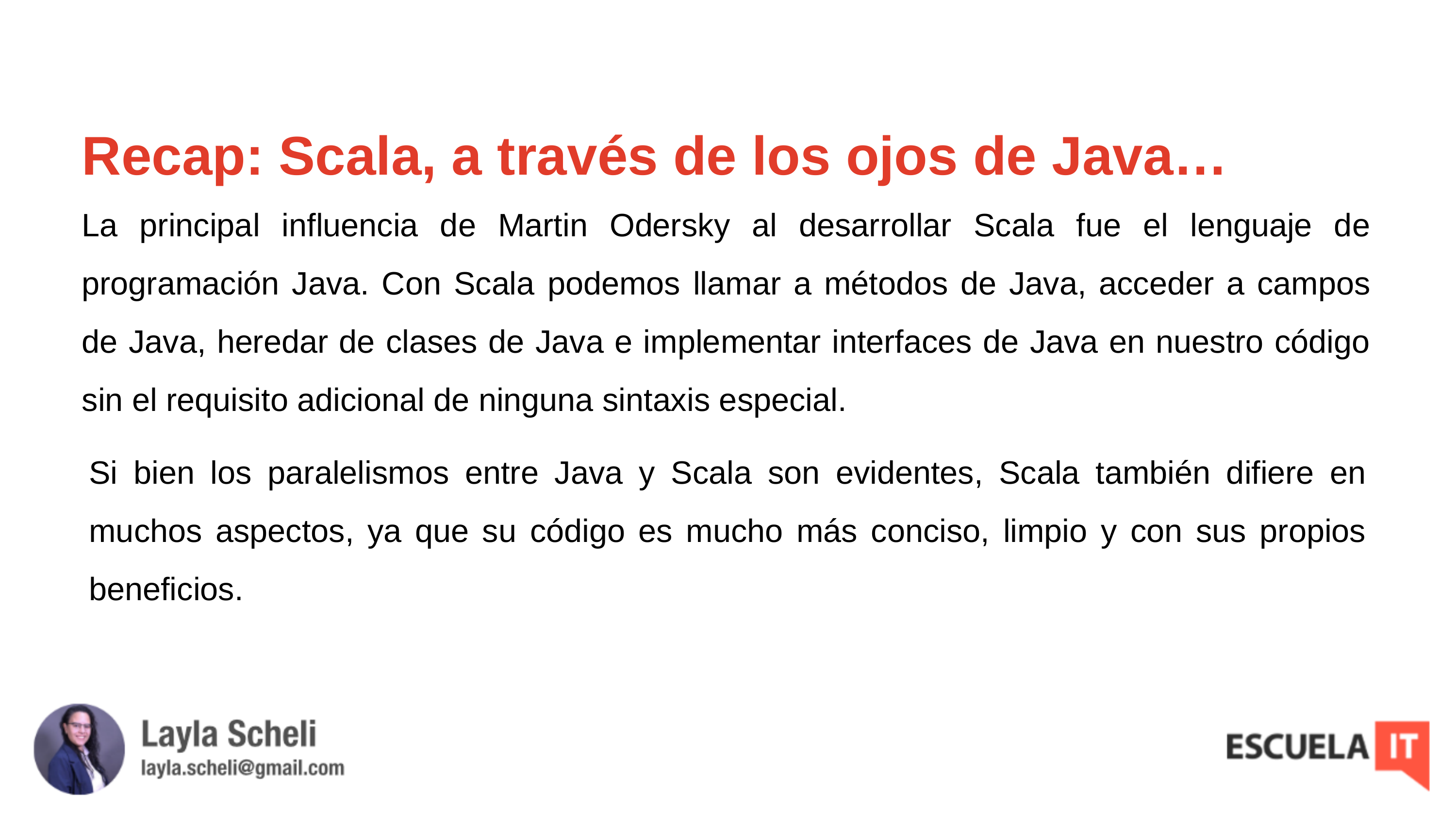

Recap: Scala, a través de los ojos de Java…
La principal influencia de Martin Odersky al desarrollar Scala fue el lenguaje de programación Java. Con Scala podemos llamar a métodos de Java, acceder a campos de Java, heredar de clases de Java e implementar interfaces de Java en nuestro código sin el requisito adicional de ninguna sintaxis especial.
Si bien los paralelismos entre Java y Scala son evidentes, Scala también difiere en muchos aspectos, ya que su código es mucho más conciso, limpio y con sus propios beneficios.